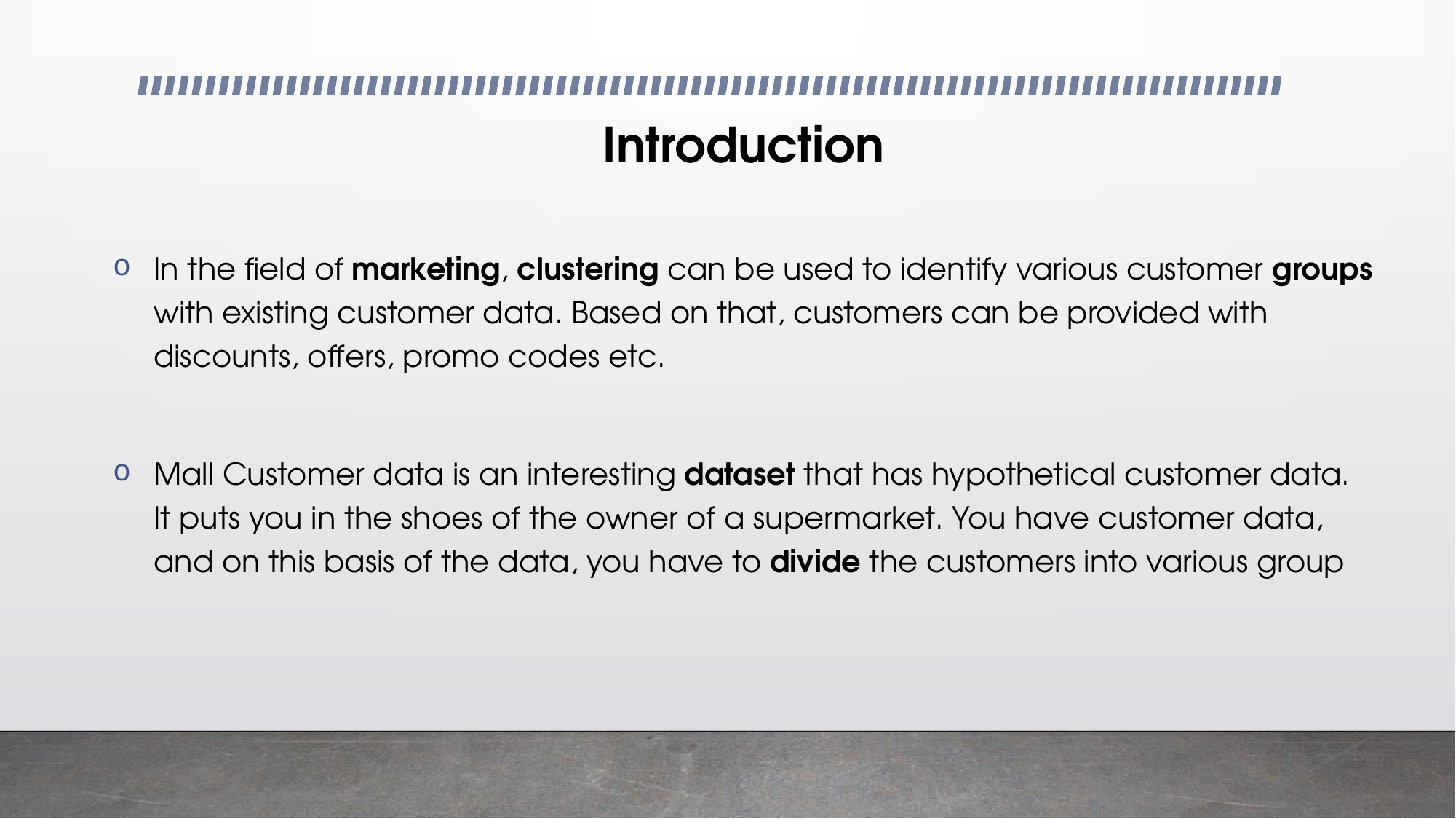

Introduction

In the field of marketing, clustering can be used to identify various customer groups with existing customer data. Based on that, customers can be provided with discounts, offers, promo codes etc.

Mall Customer data is an interesting dataset that has hypothetical customer data. It puts you in the shoes of the owner of a supermarket. You have customer data, and on this basis of the data, you have to divide the customers into various group